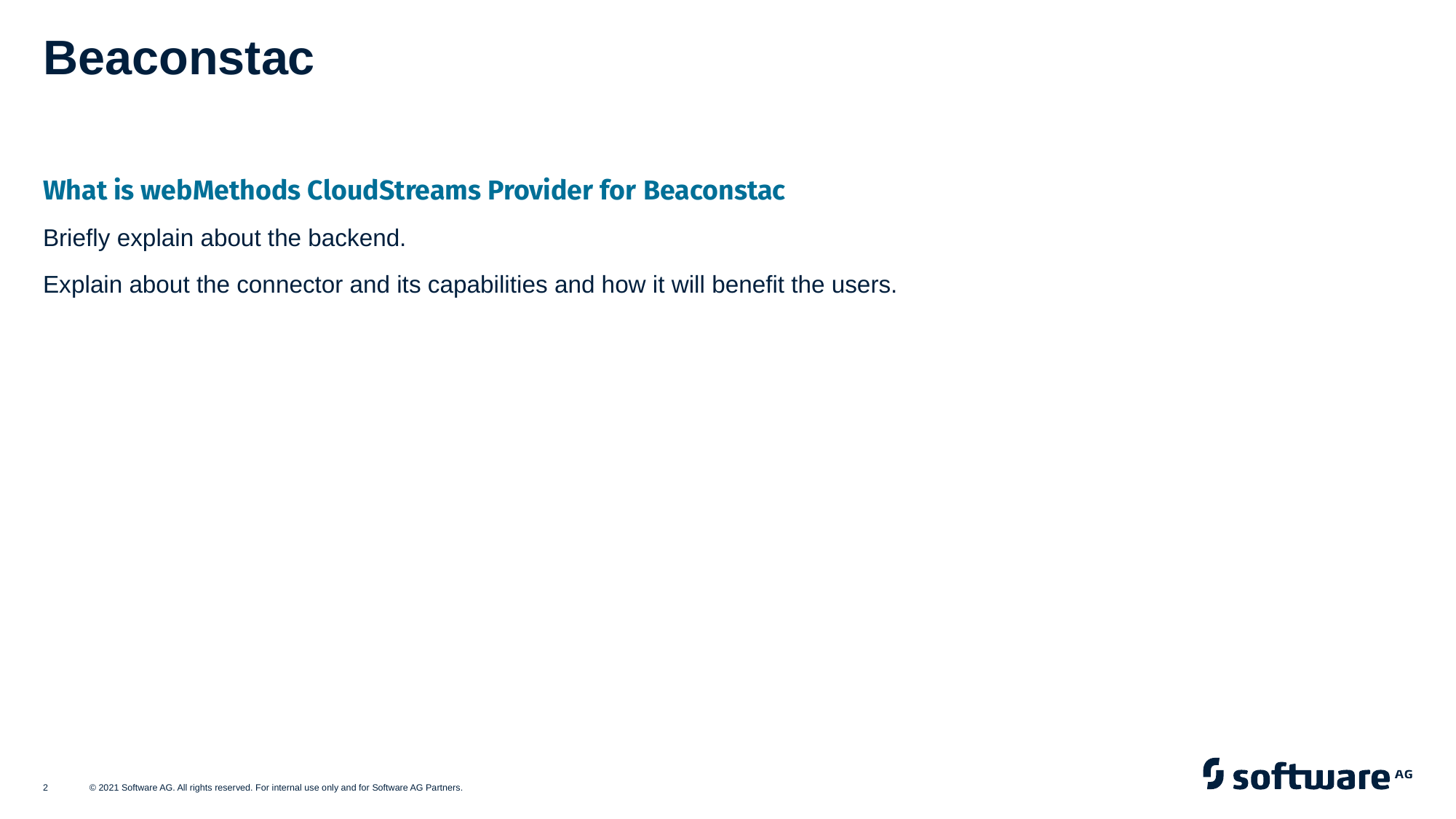

# Beaconstac

What is webMethods CloudStreams Provider for Beaconstac
Briefly explain about the backend.
Explain about the connector and its capabilities and how it will benefit the users.
2
© 2021 Software AG. All rights reserved. For internal use only and for Software AG Partners.